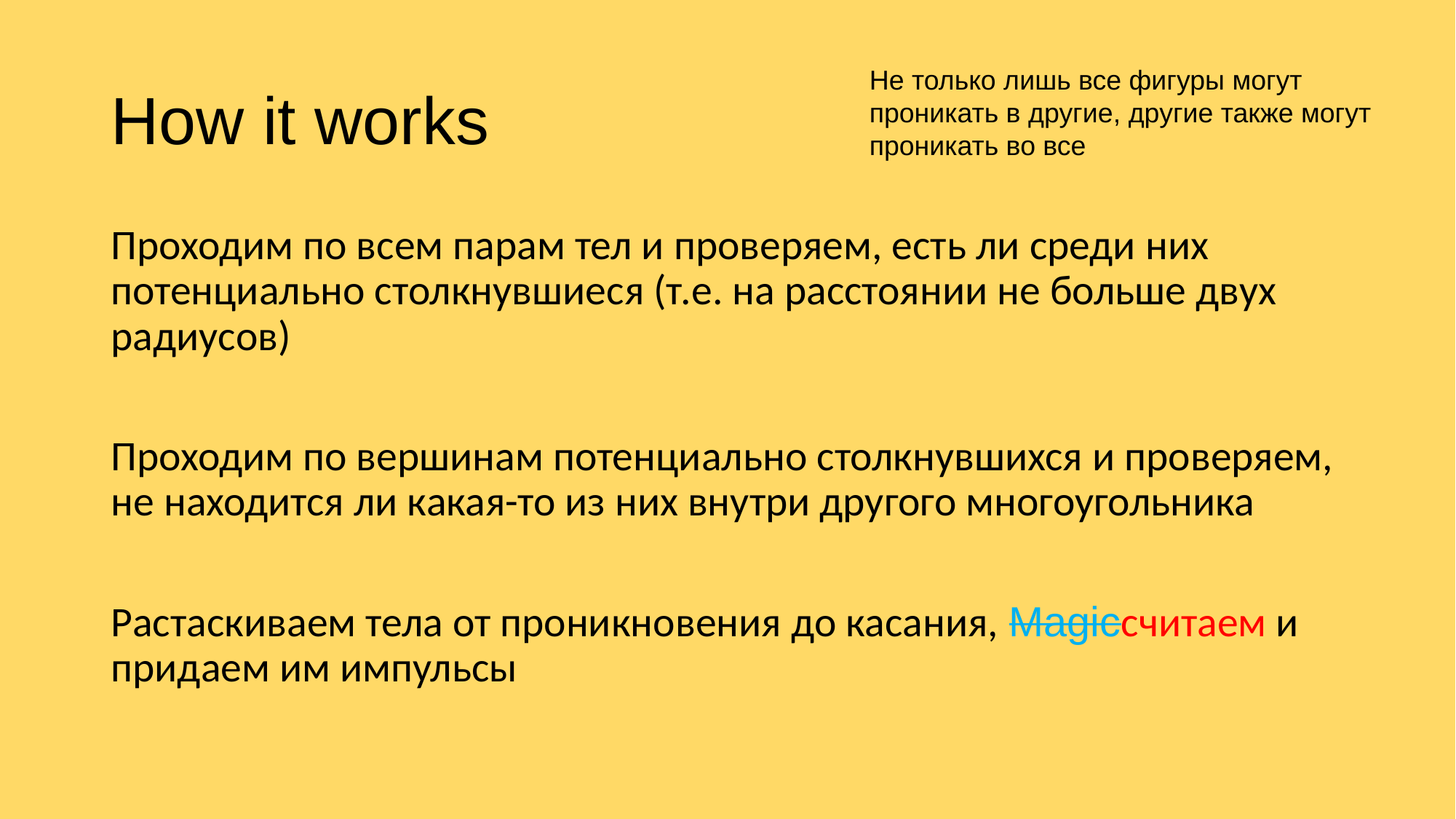

# How it works
Не только лишь все фигуры могут проникать в другие, другие также могут проникать во все
Проходим по всем парам тел и проверяем, есть ли среди них потенциально столкнувшиеся (т.е. на расстоянии не больше двух радиусов)

Проходим по вершинам потенциально столкнувшихся и проверяем, не находится ли какая-то из них внутри другого многоугольника

Растаскиваем тела от проникновения до касания, Magicсчитаем и придаем им импульсы